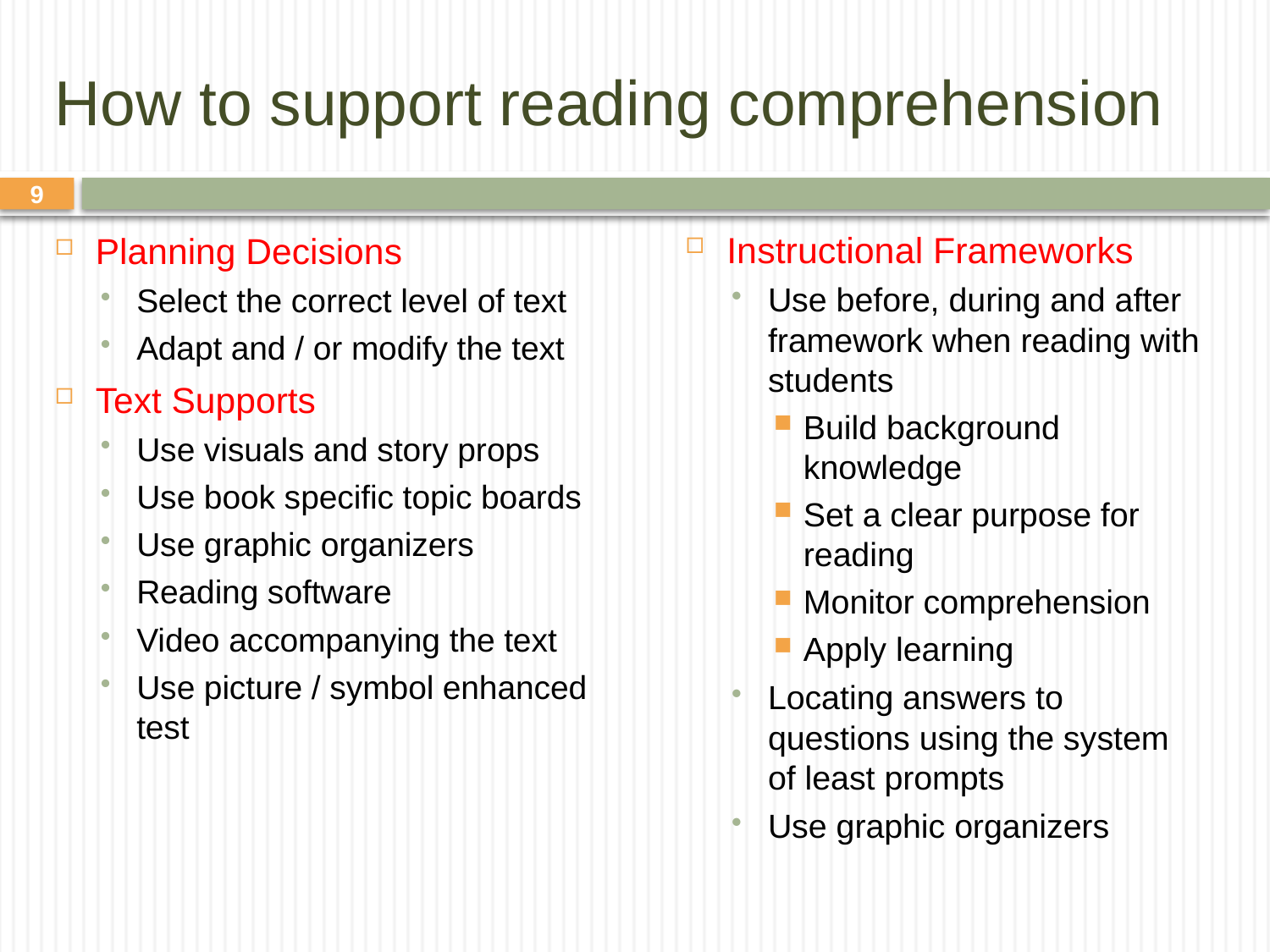

# How to support reading comprehension
9
Instructional Frameworks
Use before, during and after framework when reading with students
Build background knowledge
Set a clear purpose for reading
Monitor comprehension
Apply learning
Locating answers to questions using the system of least prompts
Use graphic organizers
Planning Decisions
Select the correct level of text
Adapt and / or modify the text
Text Supports
Use visuals and story props
Use book specific topic boards
Use graphic organizers
Reading software
Video accompanying the text
Use picture / symbol enhanced test